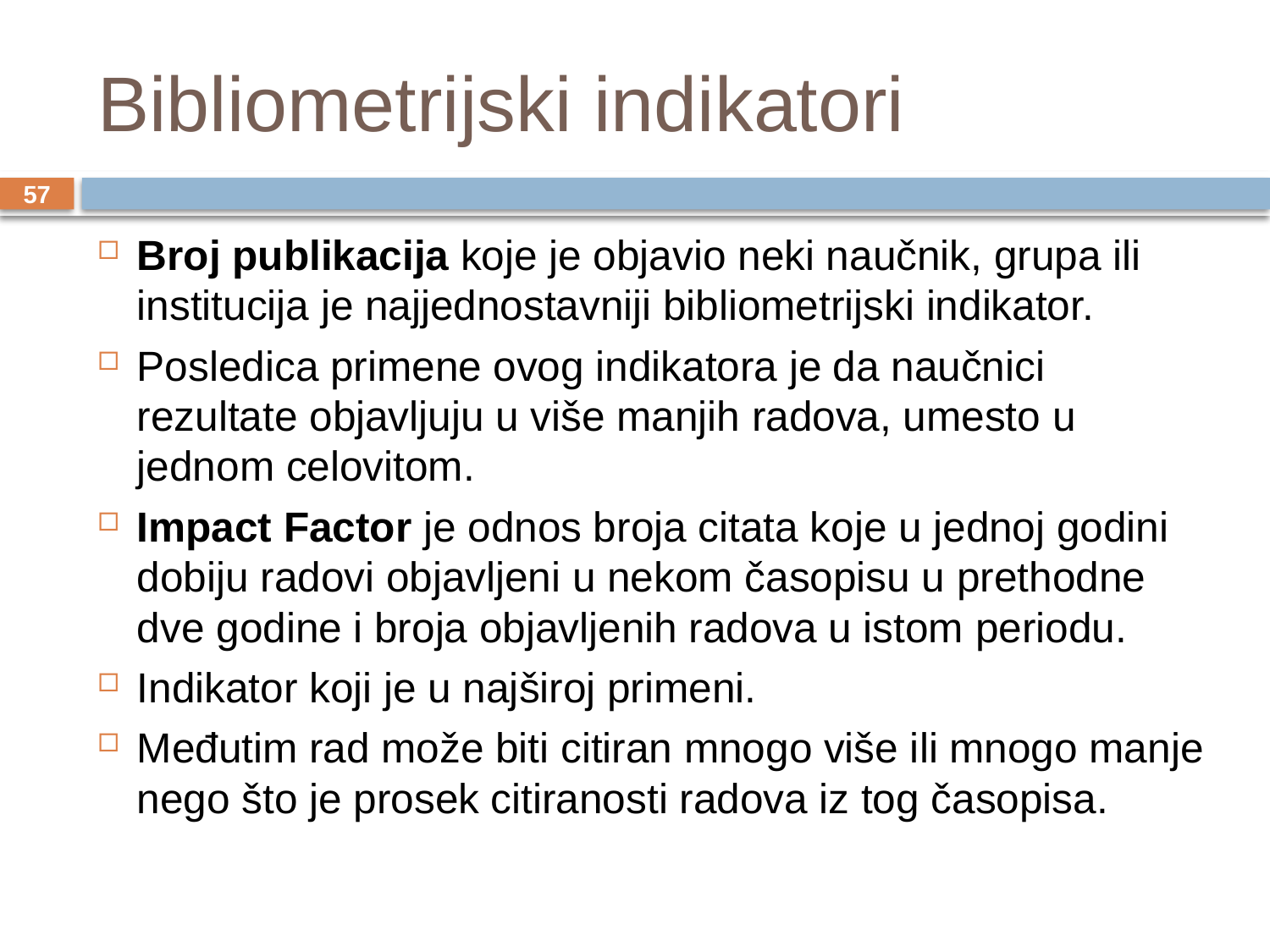

# Bibliometrijski indikatori
57
Broj publikacija koje je objavio neki naučnik, grupa ili institucija je najjednostavniji bibliometrijski indikator.
Posledica primene ovog indikatora je da naučnici rezultate objavljuju u više manjih radova, umesto u jednom celovitom.
Impact Factor je odnos broja citata koje u jednoj godini dobiju radovi objavljeni u nekom časopisu u prethodne dve godine i broja objavljenih radova u istom periodu.
Indikator koji je u najširoj primeni.
Međutim rad može biti citiran mnogo više ili mnogo manje nego što je prosek citiranosti radova iz tog časopisa.